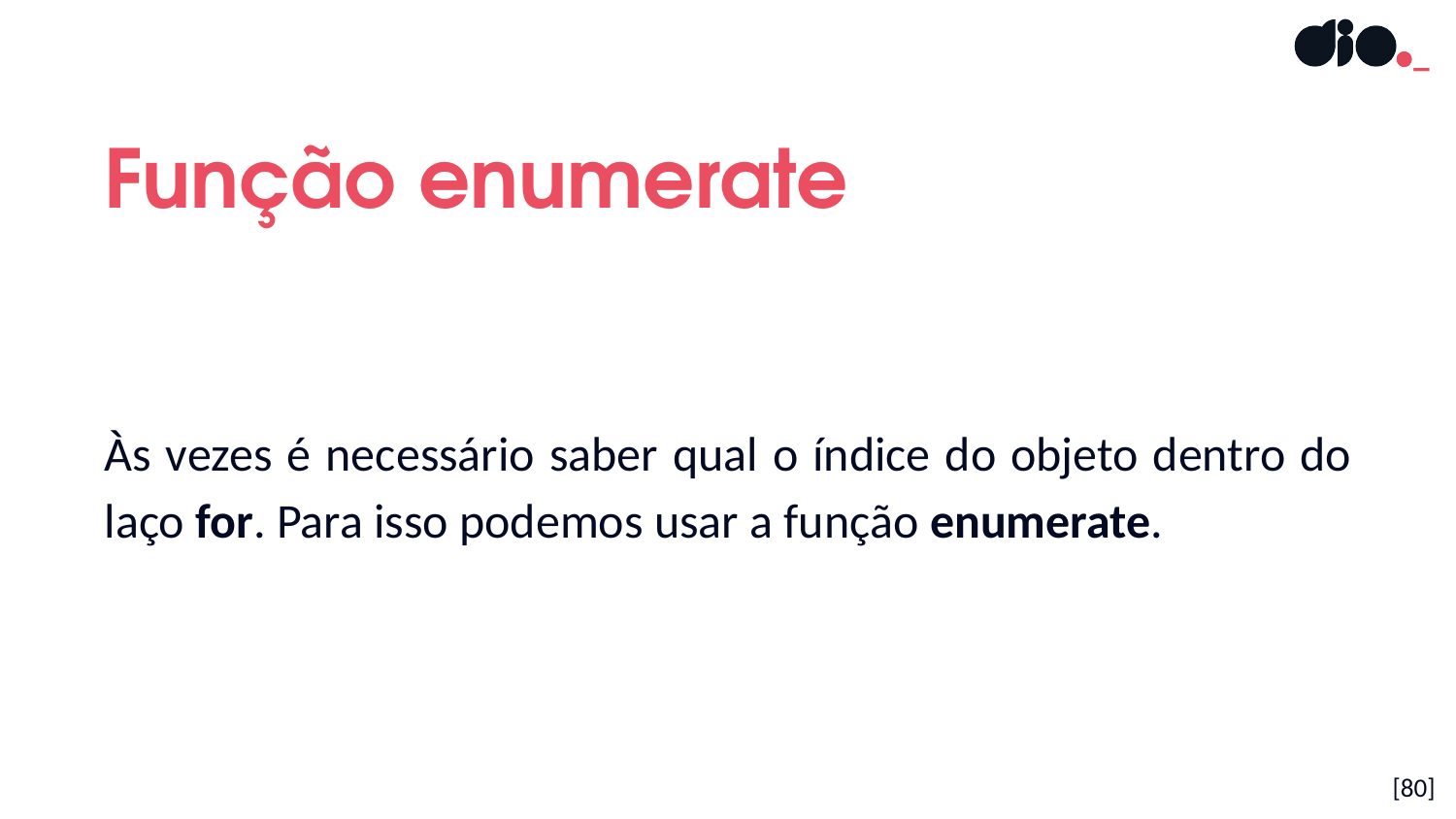

Função enumerate
Às vezes é necessário saber qual o índice do objeto dentro do laço for. Para isso podemos usar a função enumerate.
[80]